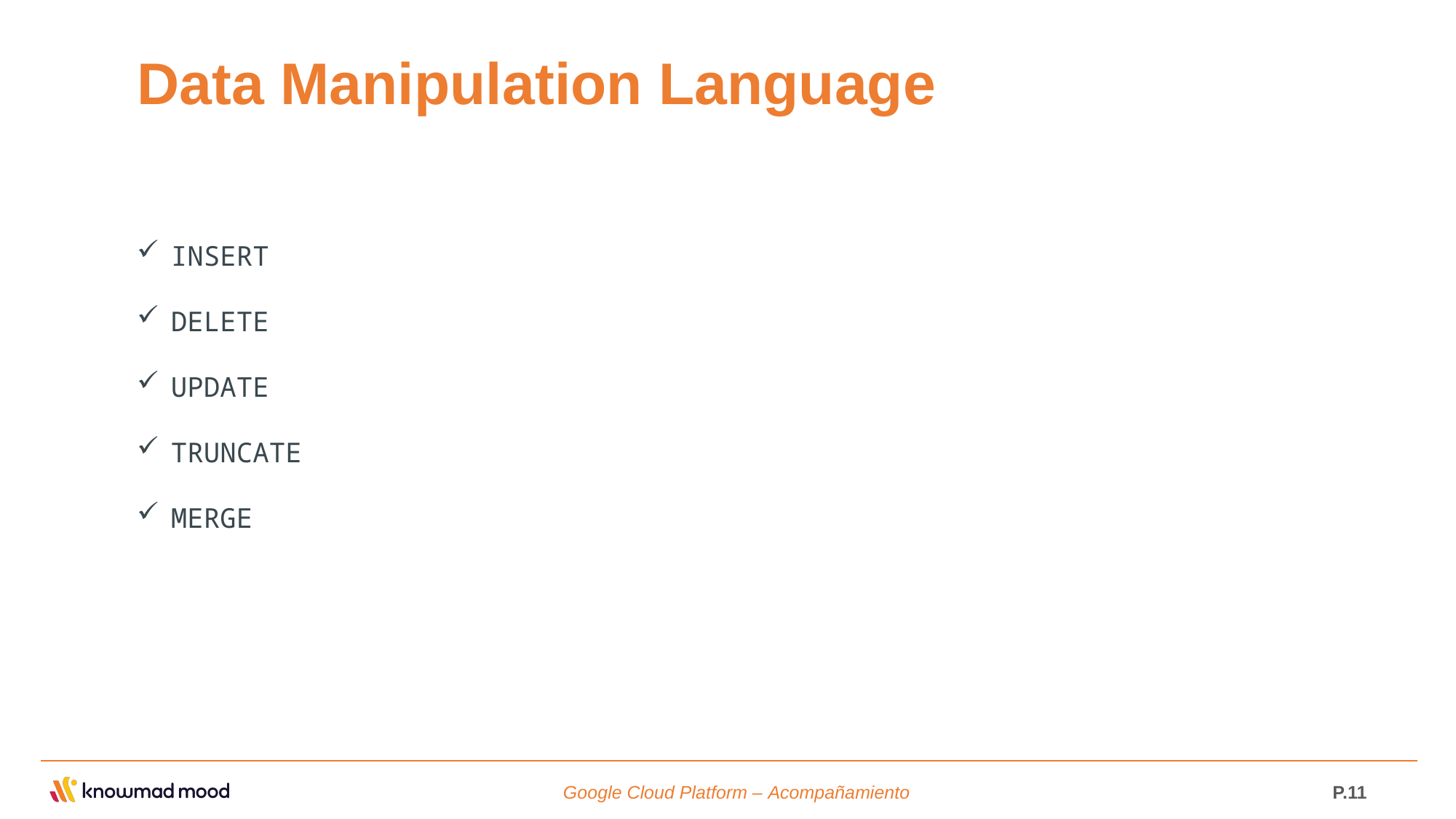

Data Manipulation Language
INSERT

DELETE

UPDATE

TRUNCATE

MERGE